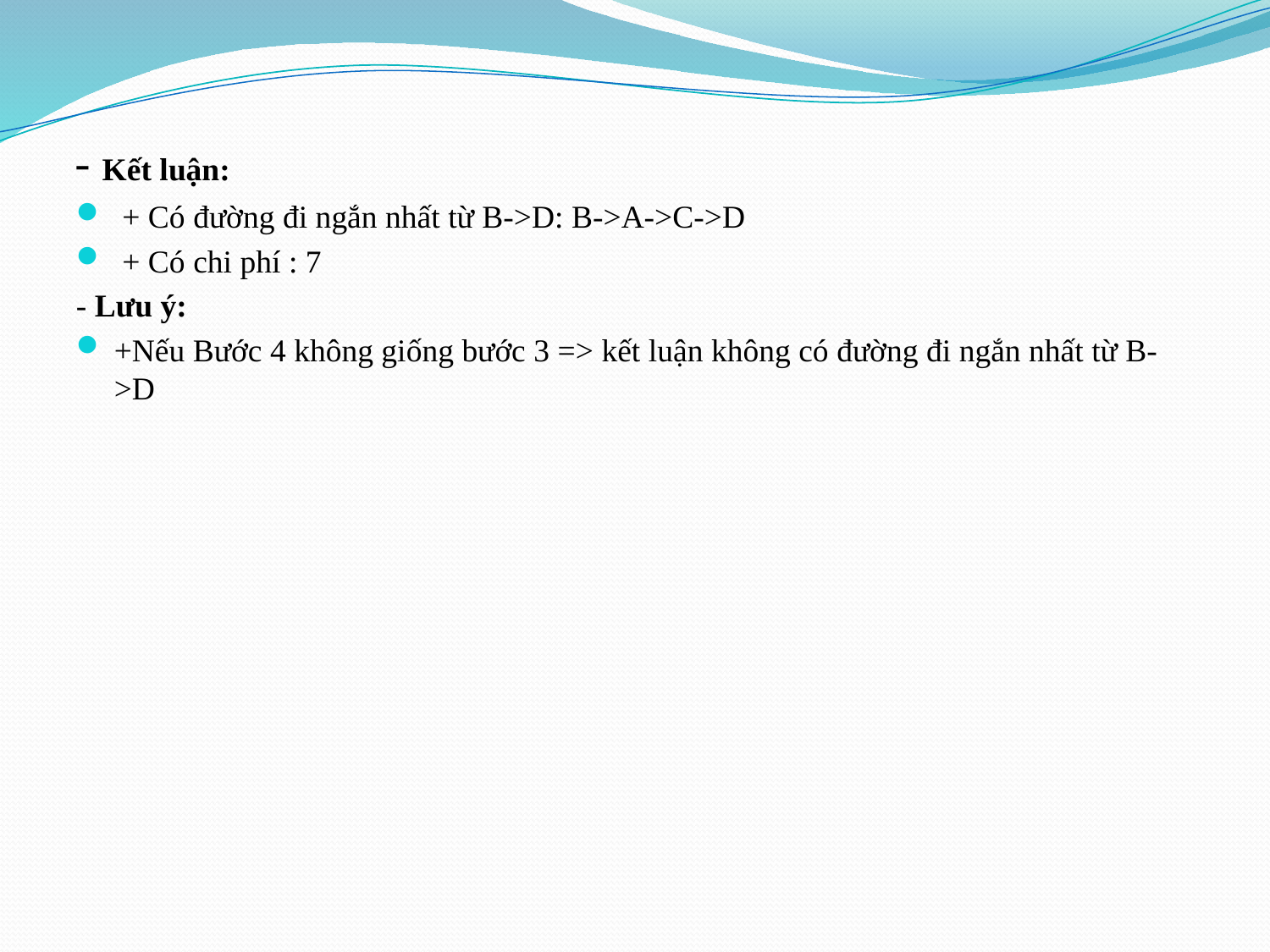

- Kết luận:
 + Có đường đi ngắn nhất từ B->D: B->A->C->D
 + Có chi phí : 7
- Lưu ý:
+Nếu Bước 4 không giống bước 3 => kết luận không có đường đi ngắn nhất từ B->D